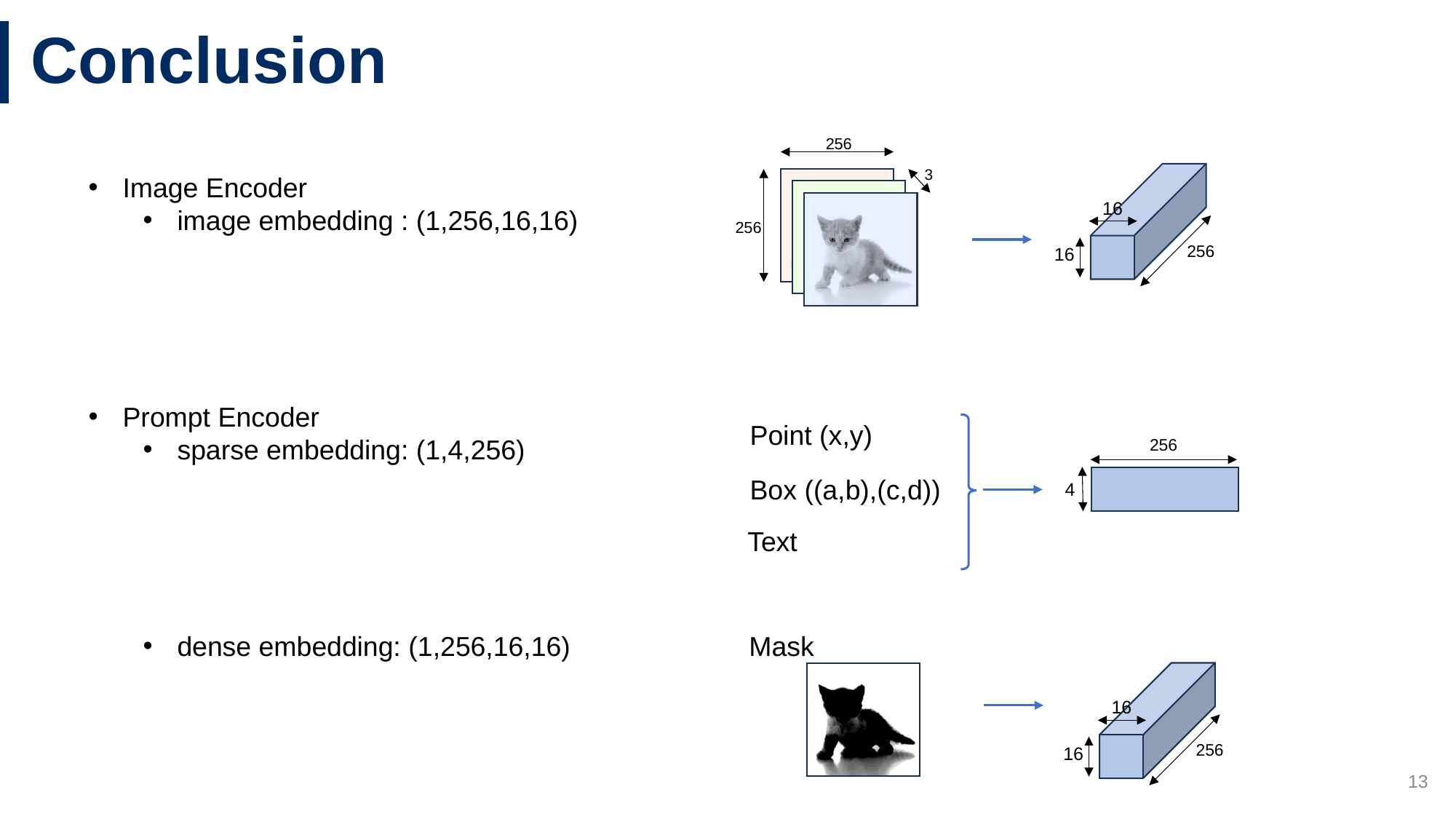

# Conclusion
256
3

256

16
256
16
Image Encoder
image embedding : (1,256,16,16)

Prompt Encoder
sparse embedding: (1,4,256)

dense embedding: (1,256,16,16)
Point (x,y)

256
Box ((a,b),(c,d))

4

Text
Mask

16
256
16

13